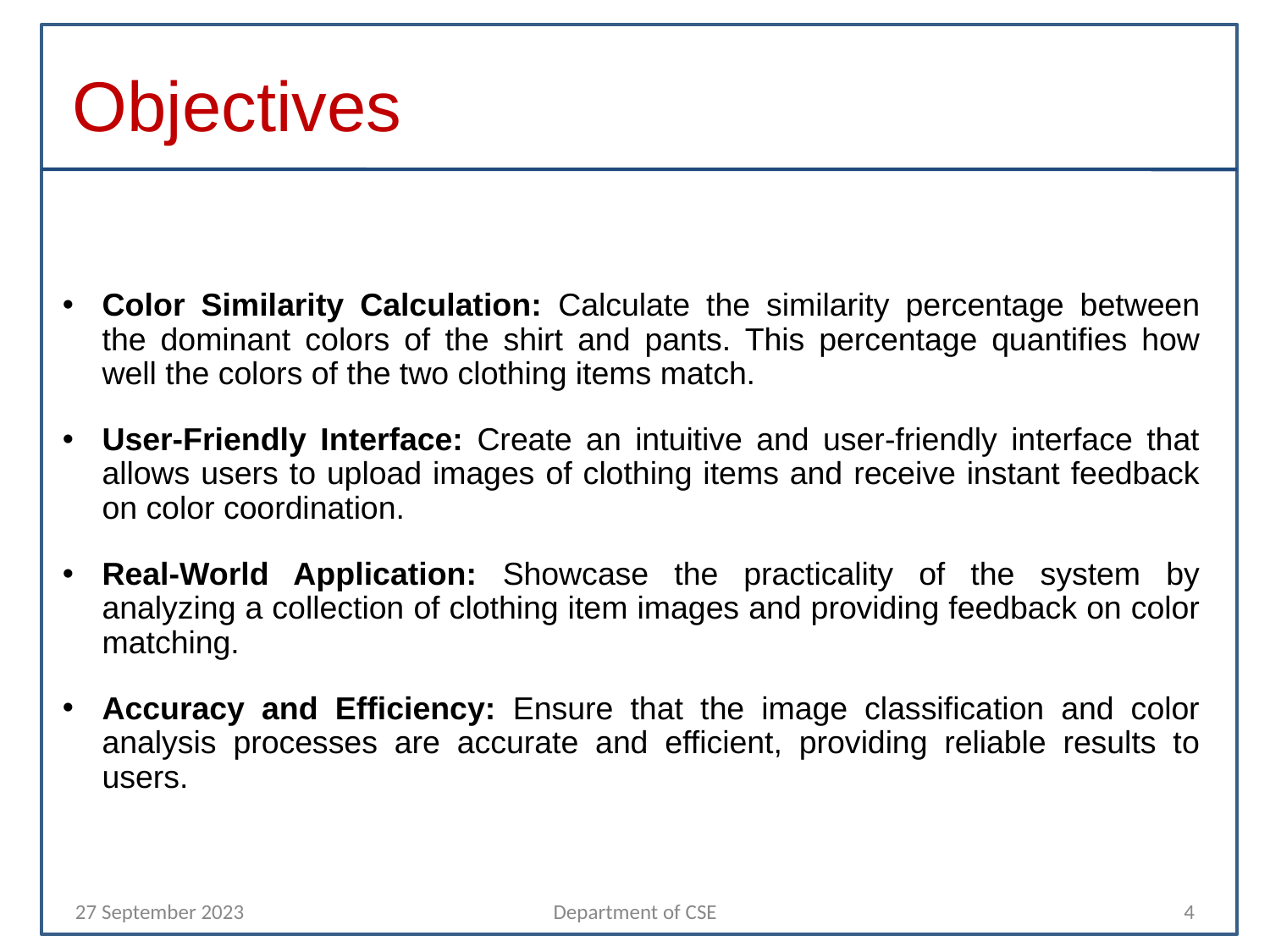

Objectives
Color Similarity Calculation: Calculate the similarity percentage between the dominant colors of the shirt and pants. This percentage quantifies how well the colors of the two clothing items match.
User-Friendly Interface: Create an intuitive and user-friendly interface that allows users to upload images of clothing items and receive instant feedback on color coordination.
Real-World Application: Showcase the practicality of the system by analyzing a collection of clothing item images and providing feedback on color matching.
Accuracy and Efficiency: Ensure that the image classification and color analysis processes are accurate and efficient, providing reliable results to users.
27 September 2023
Department of CSE
4